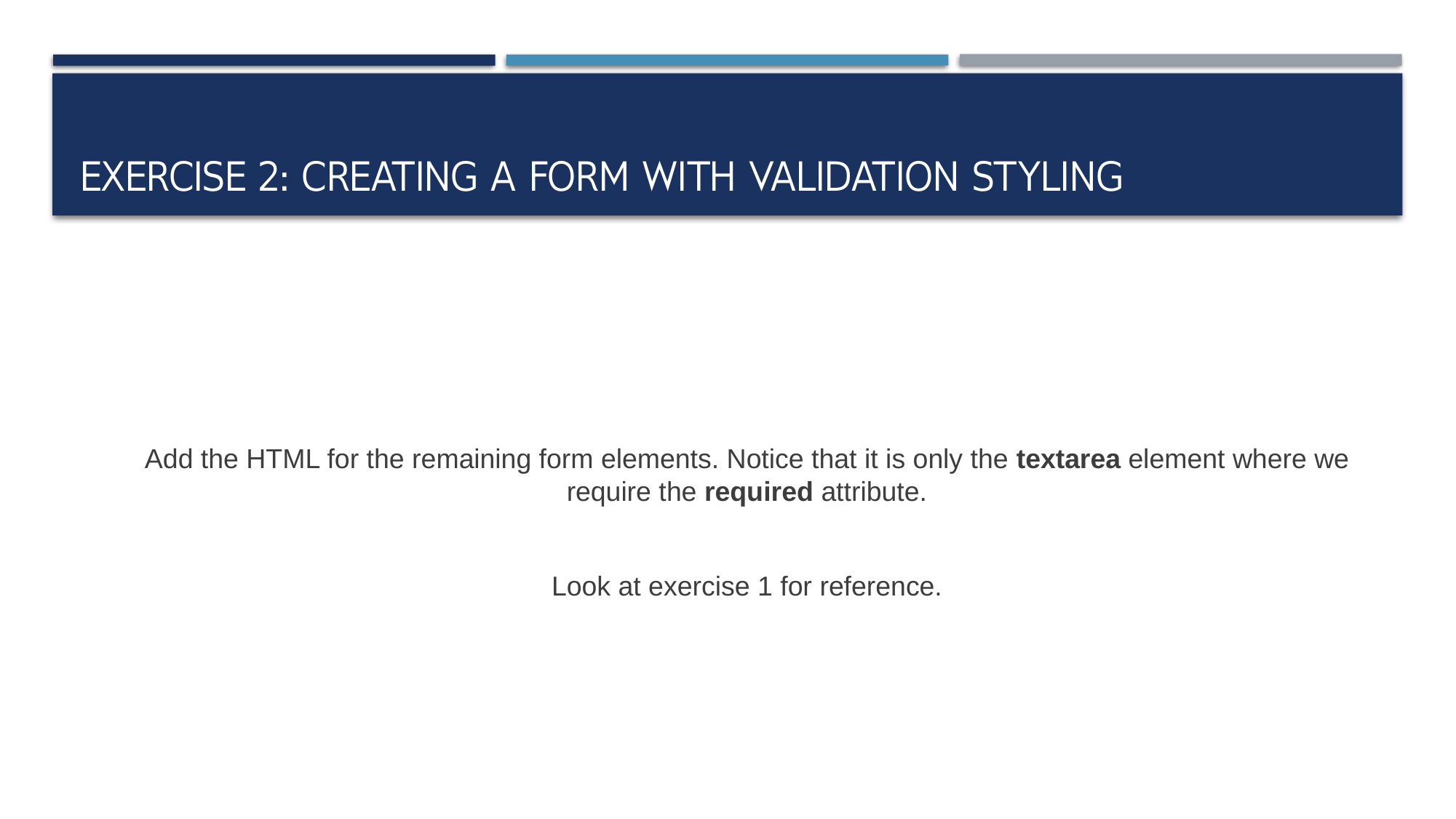

# Exercise 2: Creating a Form with Validation Styling
Add the HTML for the remaining form elements. Notice that it is only the textarea element where we require the required attribute.

Look at exercise 1 for reference.